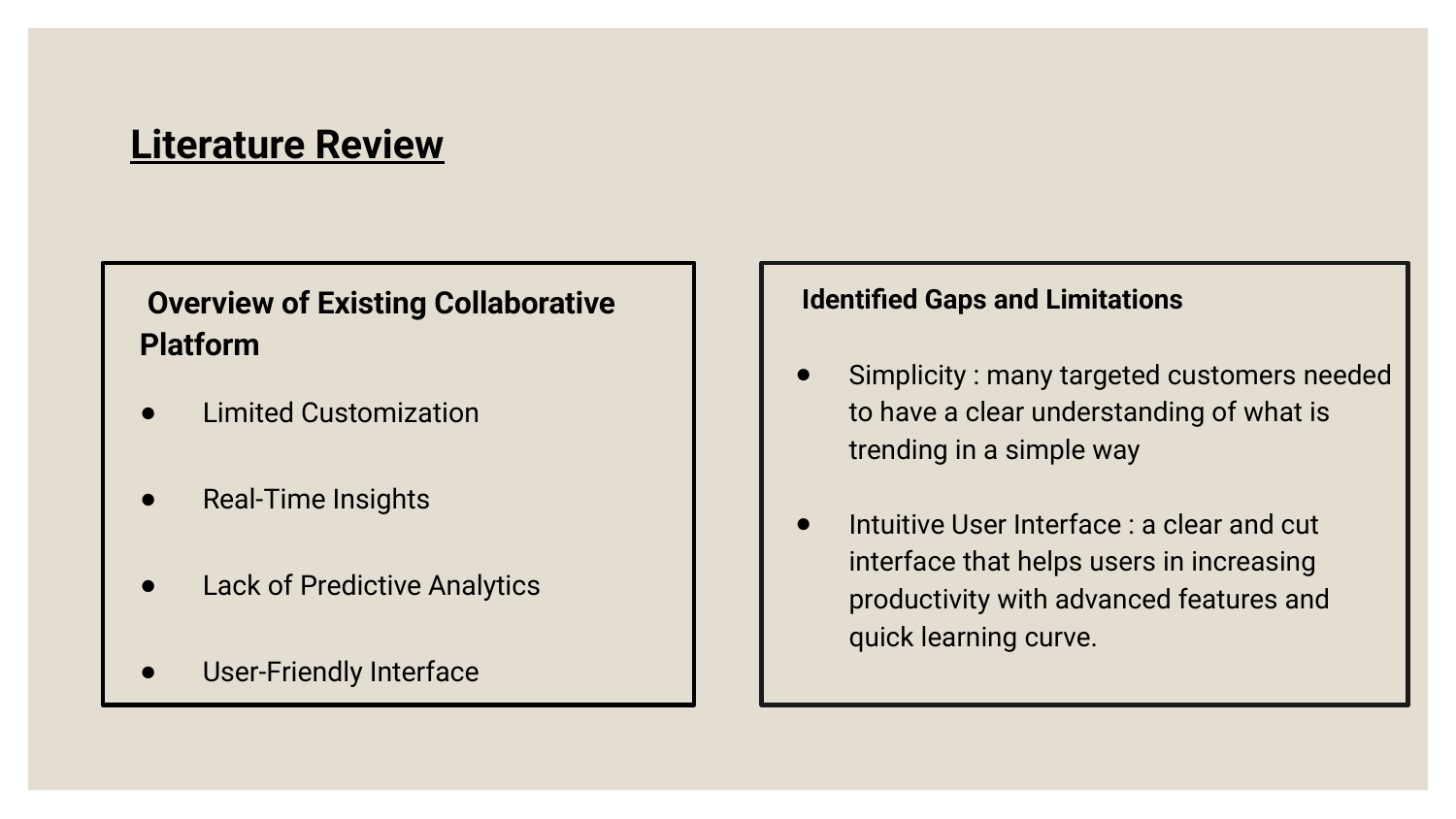

Literature Review

# Overview of Existing Collaborative Platform

Limited Customization

Real-Time Insights

Lack of Predictive Analytics

User-Friendly Interface
 Identified Gaps and Limitations

Simplicity : many targeted customers needed to have a clear understanding of what is trending in a simple way

Intuitive User Interface : a clear and cut interface that helps users in increasing productivity with advanced features and quick learning curve.